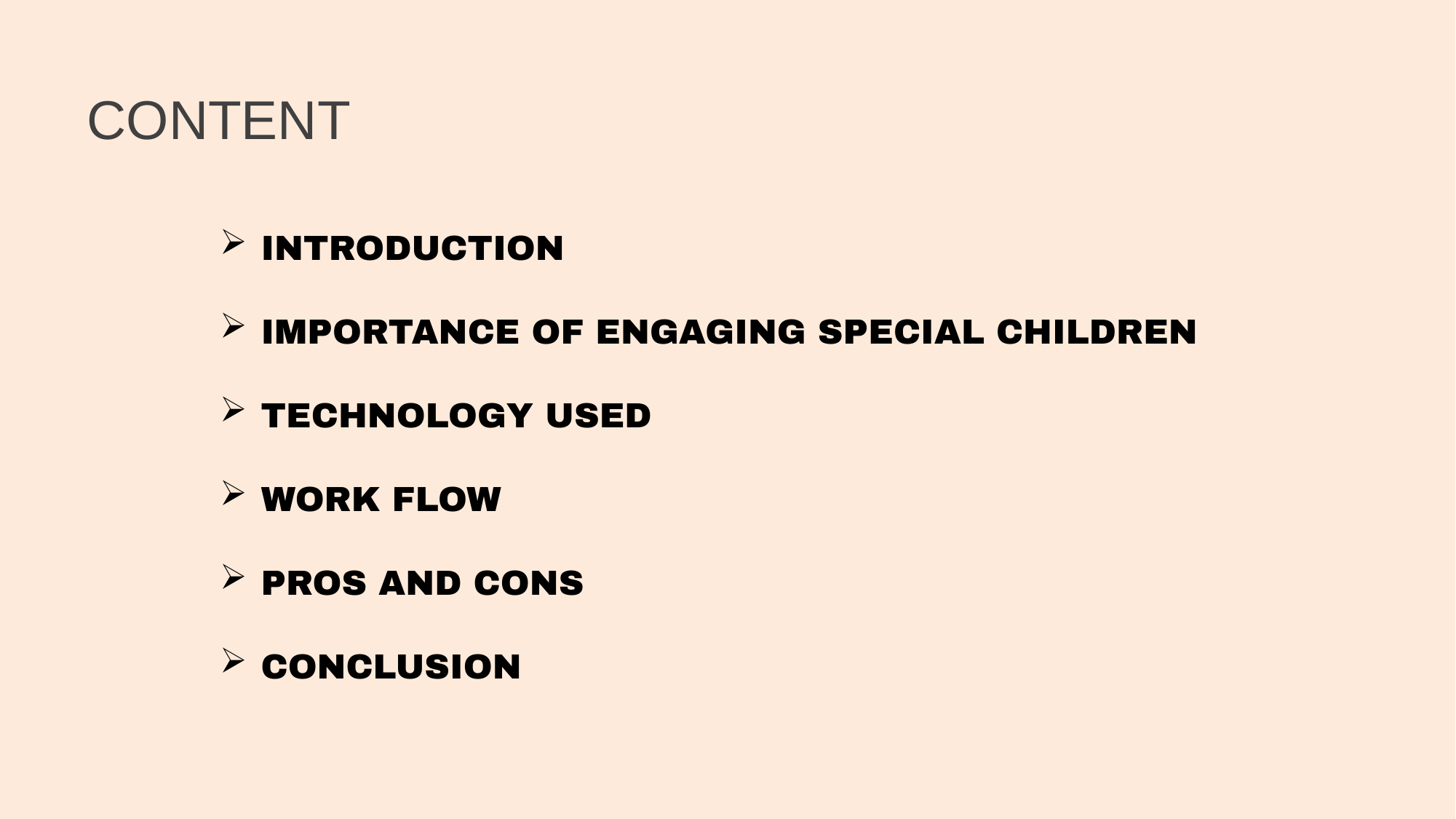

CONTENT
INTRODUCTION
IMPORTANCE OF ENGAGING SPECIAL CHILDREN
TECHNOLOGY USED
WORK FLOW
PROS AND CONS
CONCLUSION